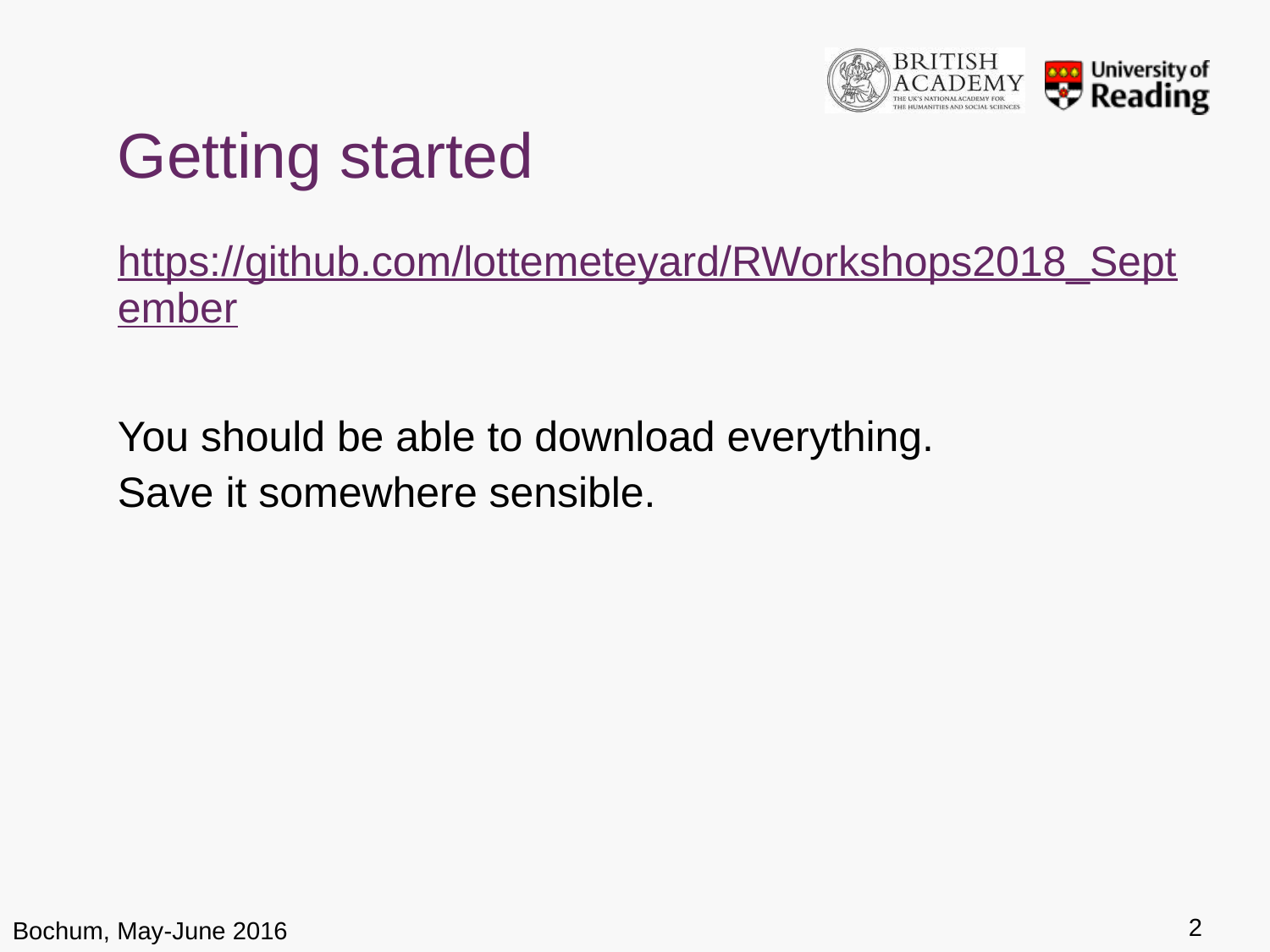

# Getting started
https://github.com/lottemeteyard/RWorkshops2018_September

You should be able to download everything.
Save it somewhere sensible.

2